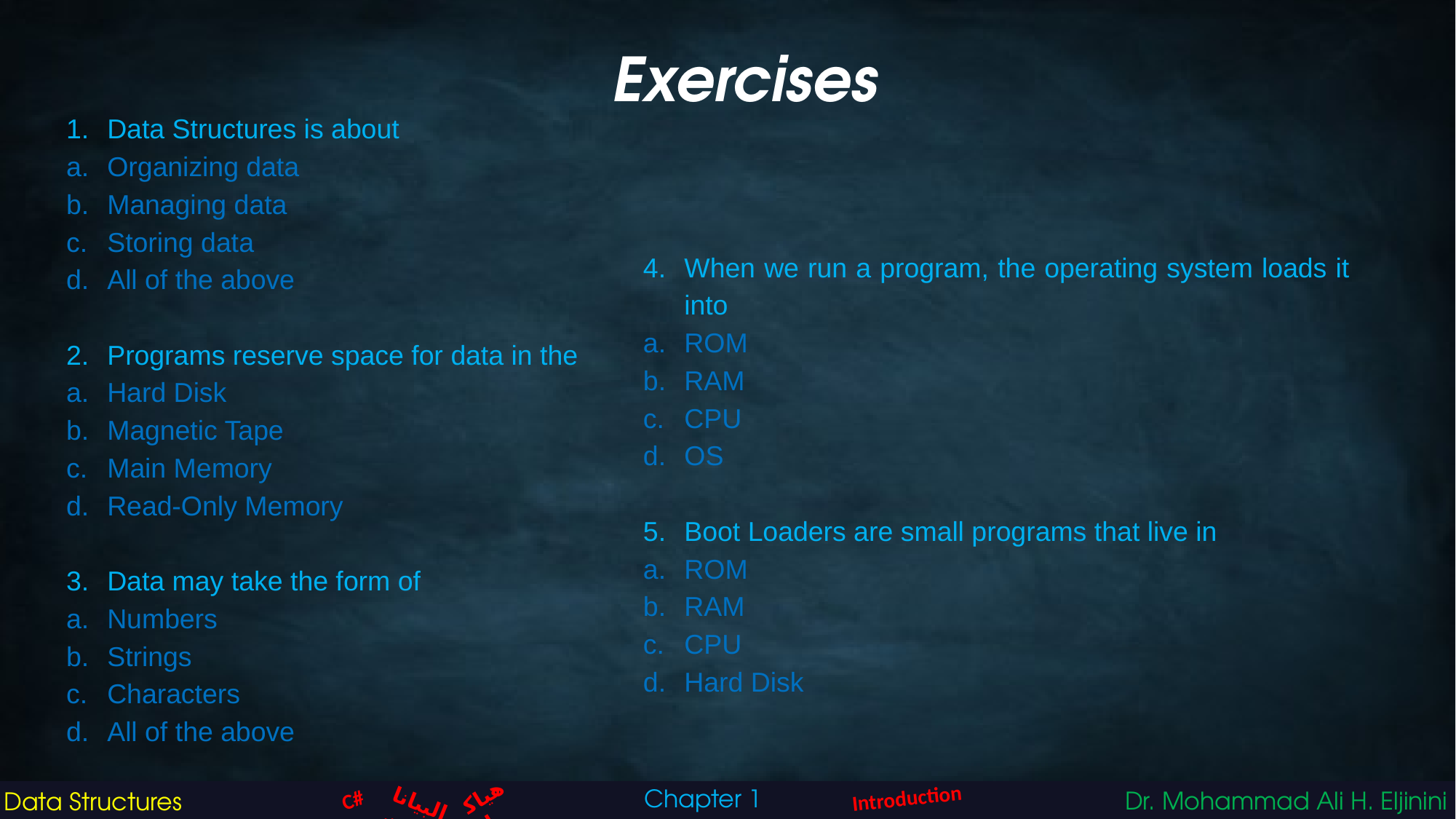

Exercises
Data Structures is about
Organizing data
Managing data
Storing data
All of the above

Programs reserve space for data in the
Hard Disk
Magnetic Tape
Main Memory
Read-Only Memory

Data may take the form of
Numbers
Strings
Characters
All of the above

When we run a program, the operating system loads it into
ROM
RAM
CPU
OS

Boot Loaders are small programs that live in
ROM
RAM
CPU
Hard Disk